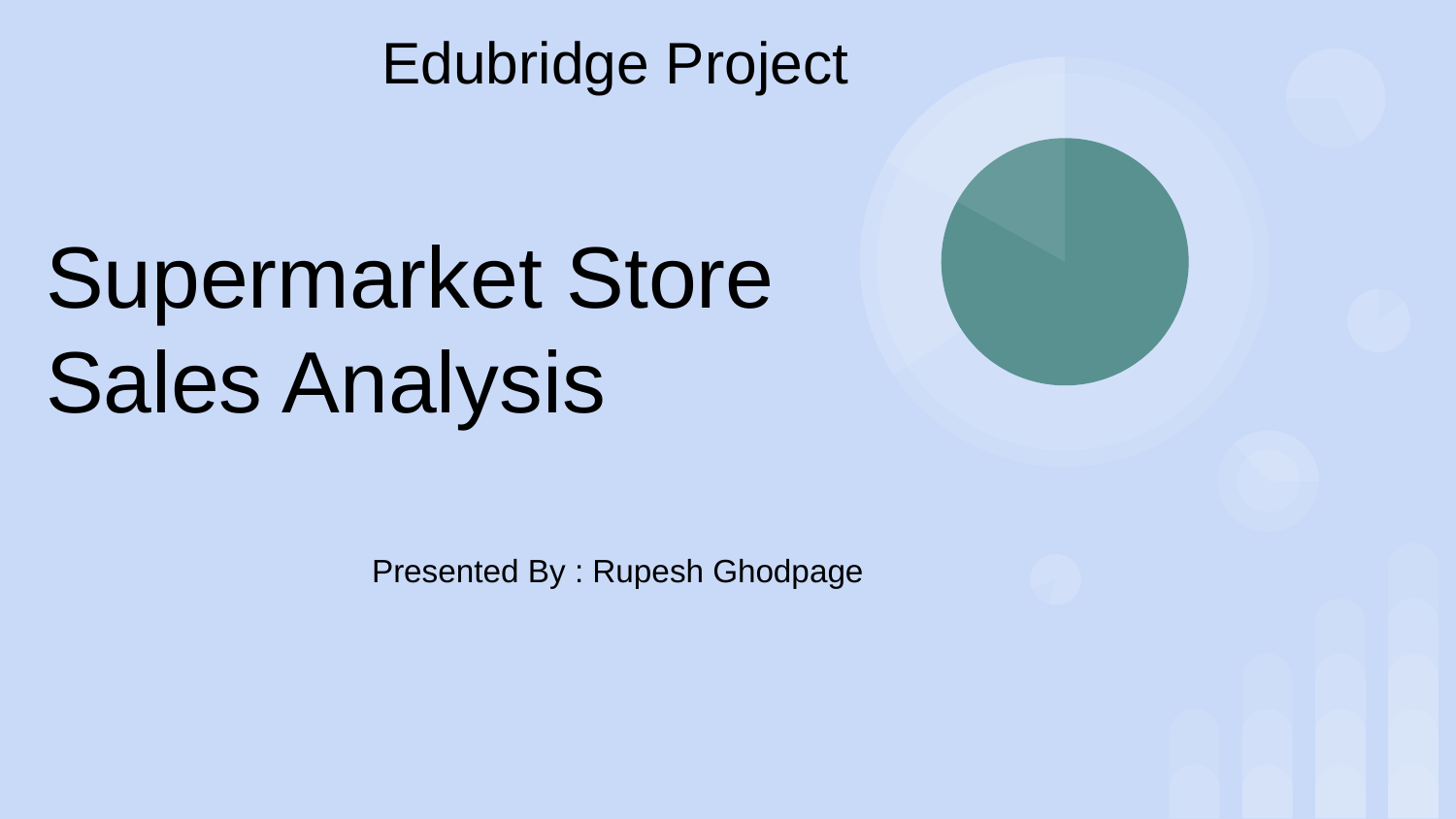

Edubridge Project
Supermarket Store Sales Analysis
Presented By : Rupesh Ghodpage